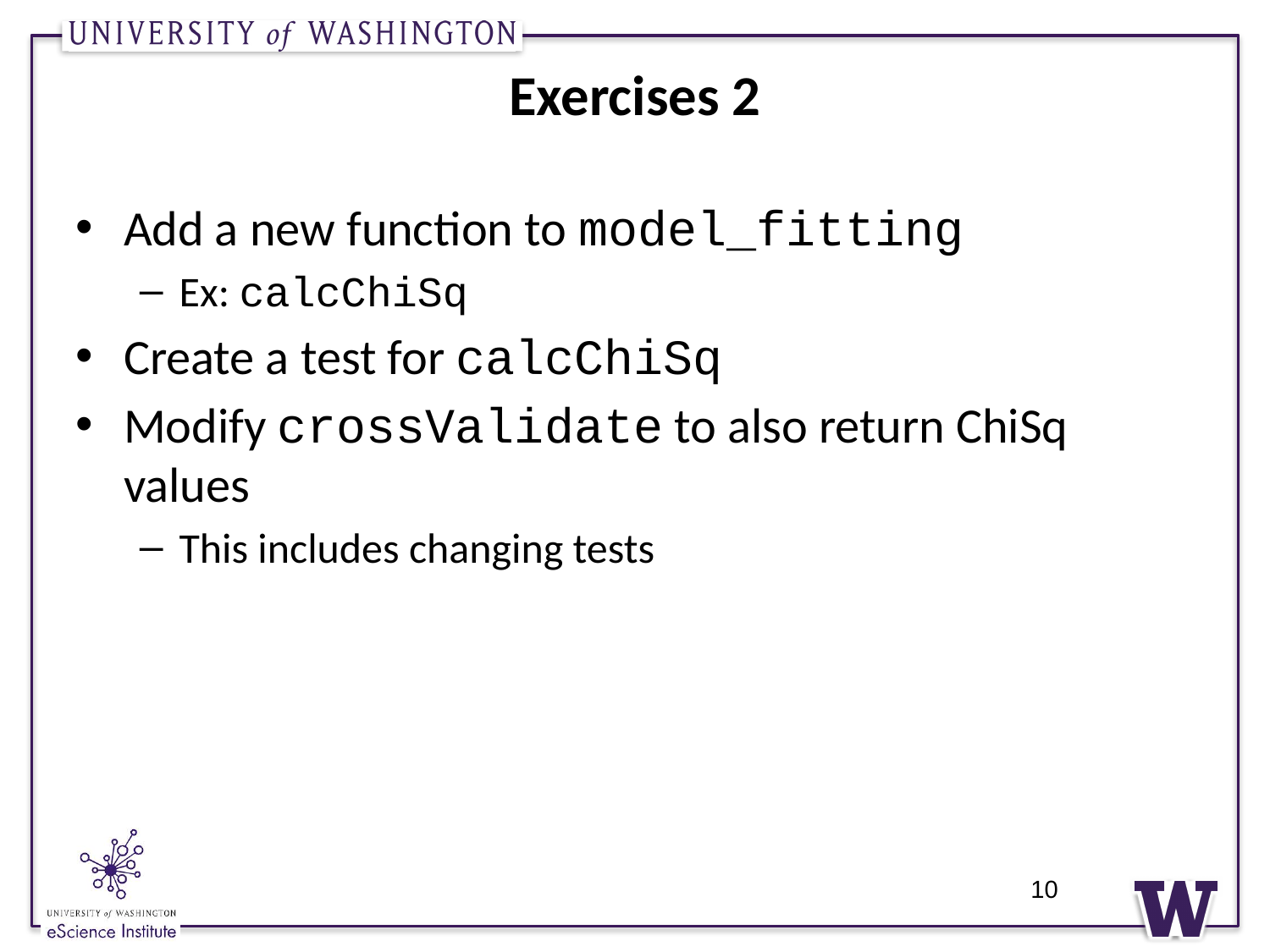

# Exercises 2
Add a new function to model_fitting
Ex: calcChiSq
Create a test for calcChiSq
Modify crossValidate to also return ChiSq values
This includes changing tests
10